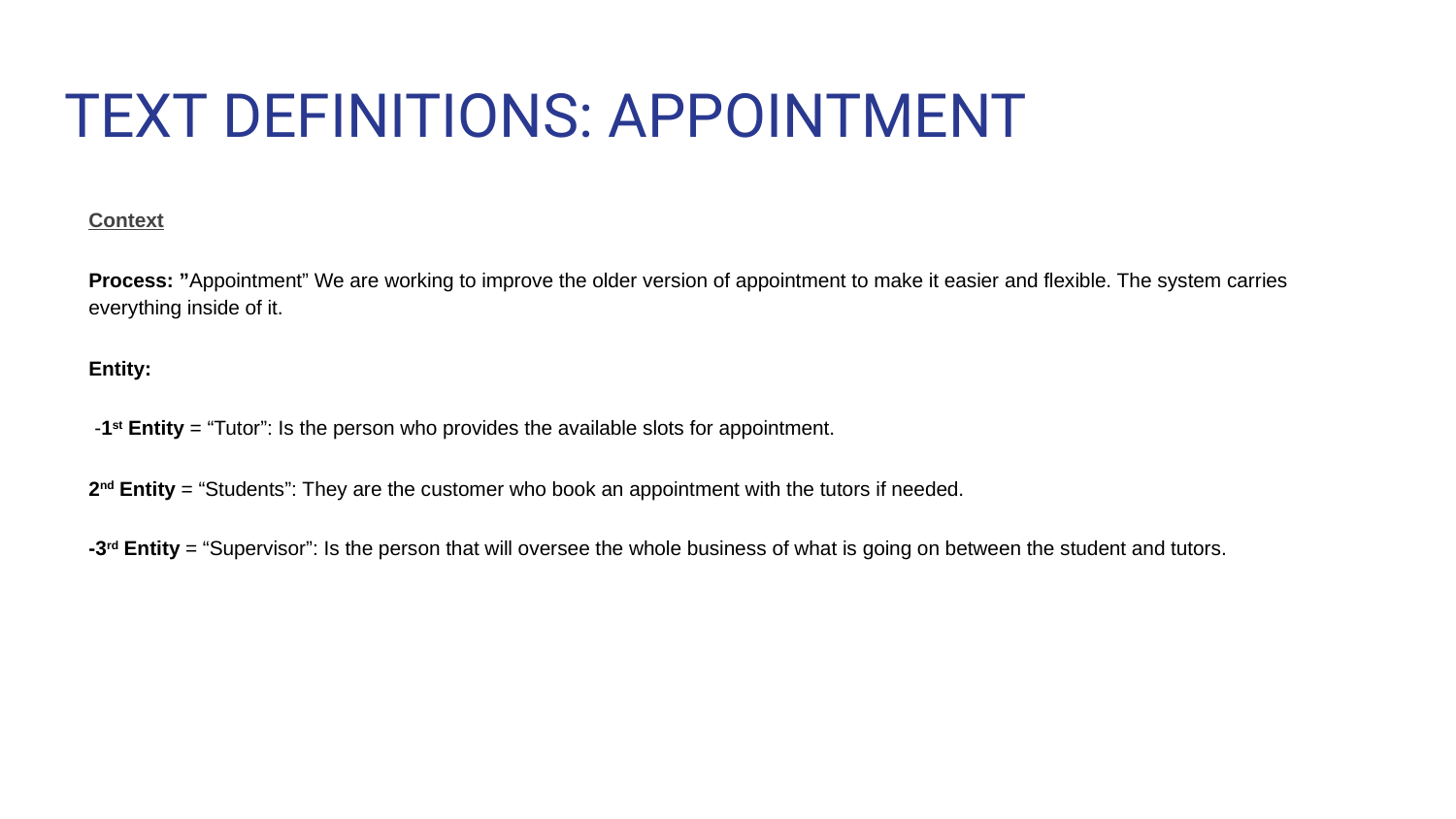

# TEXT DEFINITIONS: APPOINTMENT

Context
Process: ”Appointment” We are working to improve the older version of appointment to make it easier and flexible. The system carries everything inside of it.
Entity:
 -1st Entity = “Tutor”: Is the person who provides the available slots for appointment.
2nd Entity = “Students”: They are the customer who book an appointment with the tutors if needed.
-3rd Entity = “Supervisor”: Is the person that will oversee the whole business of what is going on between the student and tutors.